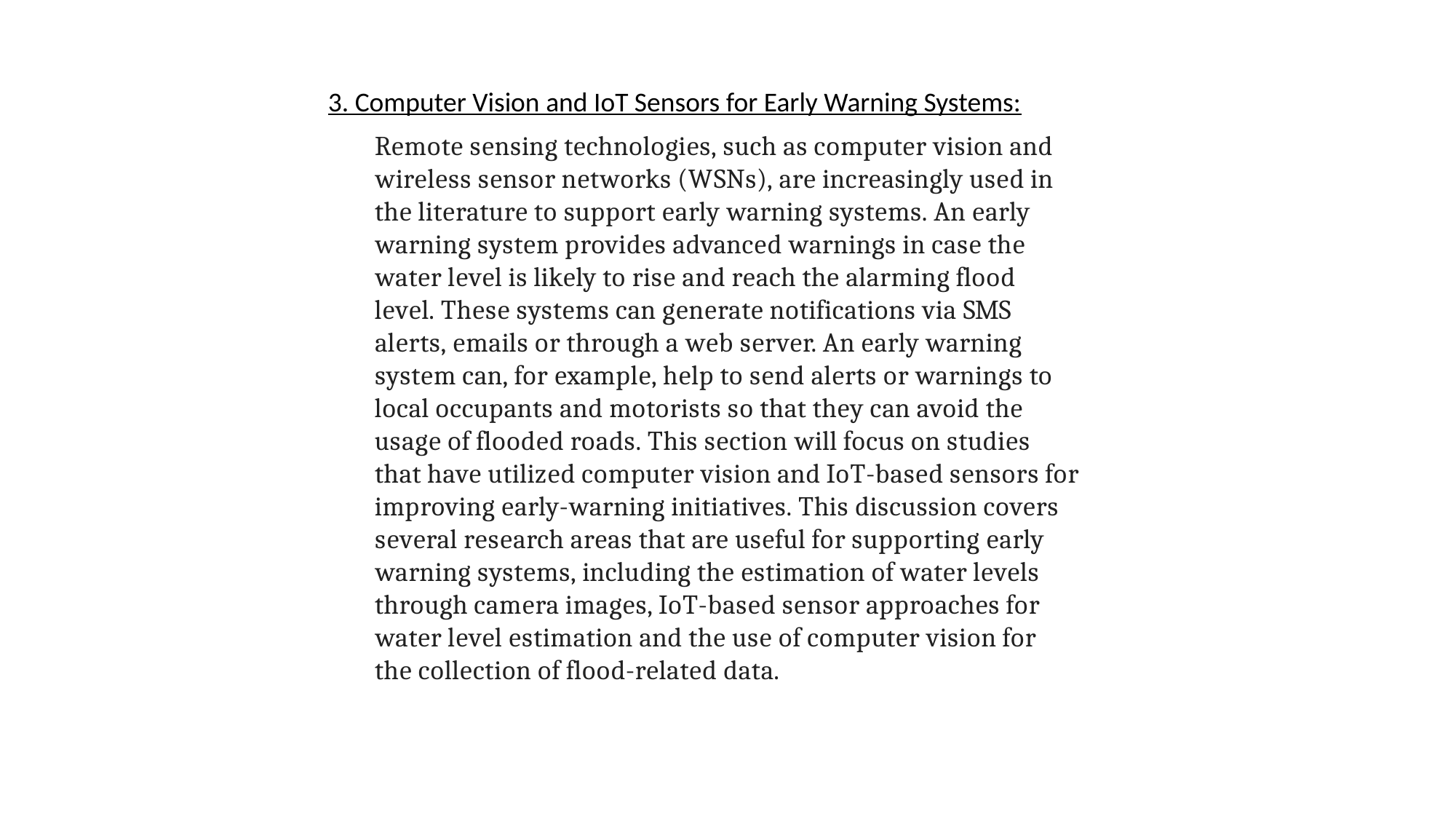

3. Computer Vision and IoT Sensors for Early Warning Systems:

Remote sensing technologies, such as computer vision and wireless sensor networks (WSNs), are increasingly used in the literature to support early warning systems. An early warning system provides advanced warnings in case the water level is likely to rise and reach the alarming flood level. These systems can generate notifications via SMS alerts, emails or through a web server. An early warning system can, for example, help to send alerts or warnings to local occupants and motorists so that they can avoid the usage of flooded roads. This section will focus on studies that have utilized computer vision and IoT-based sensors for improving early-warning initiatives. This discussion covers several research areas that are useful for supporting early warning systems, including the estimation of water levels through camera images, IoT-based sensor approaches for water level estimation and the use of computer vision for the collection of flood-related data.